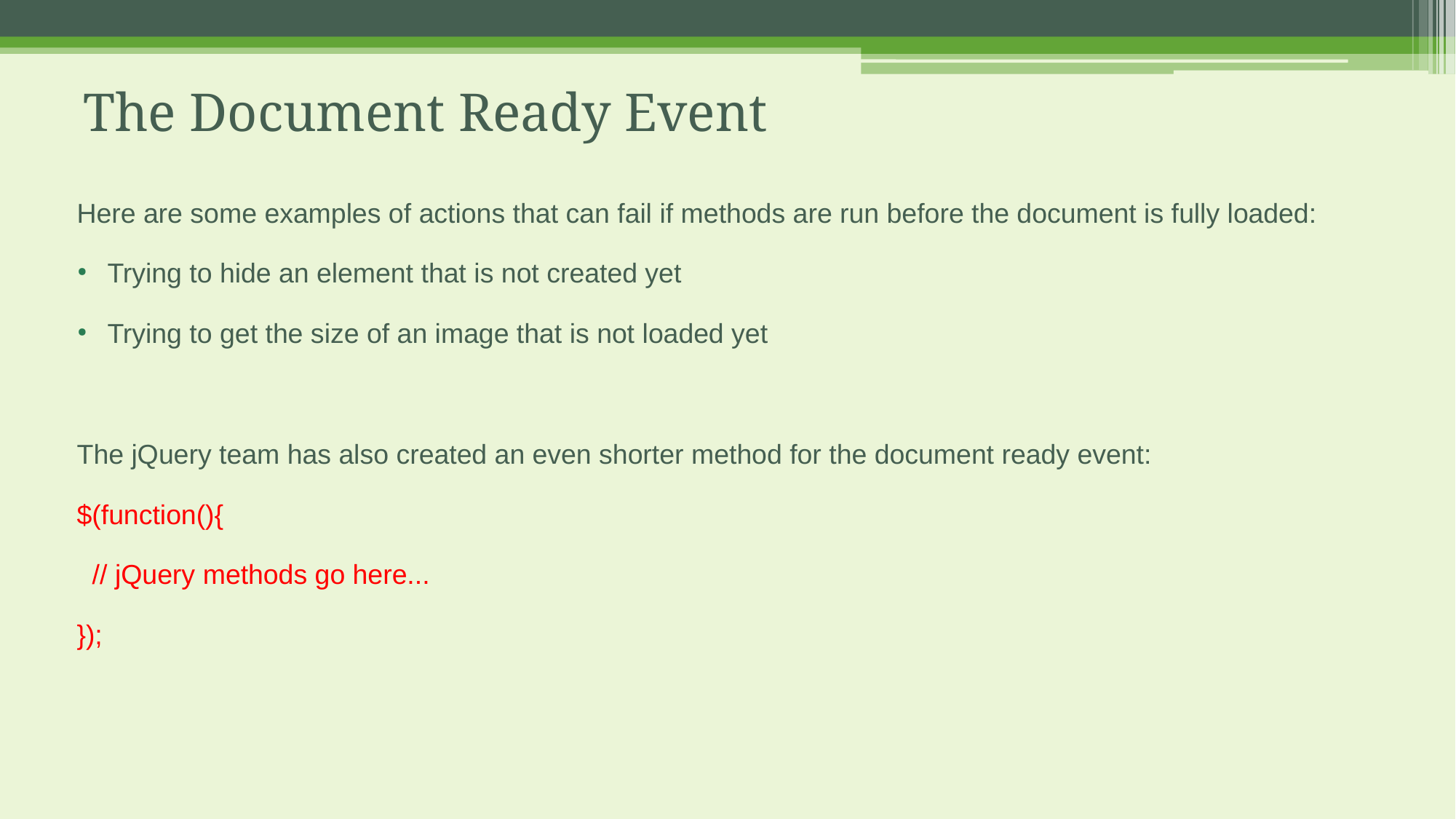

# The Document Ready Event
Here are some examples of actions that can fail if methods are run before the document is fully loaded:
Trying to hide an element that is not created yet
Trying to get the size of an image that is not loaded yet

The jQuery team has also created an even shorter method for the document ready event:
$(function(){
  // jQuery methods go here...
});